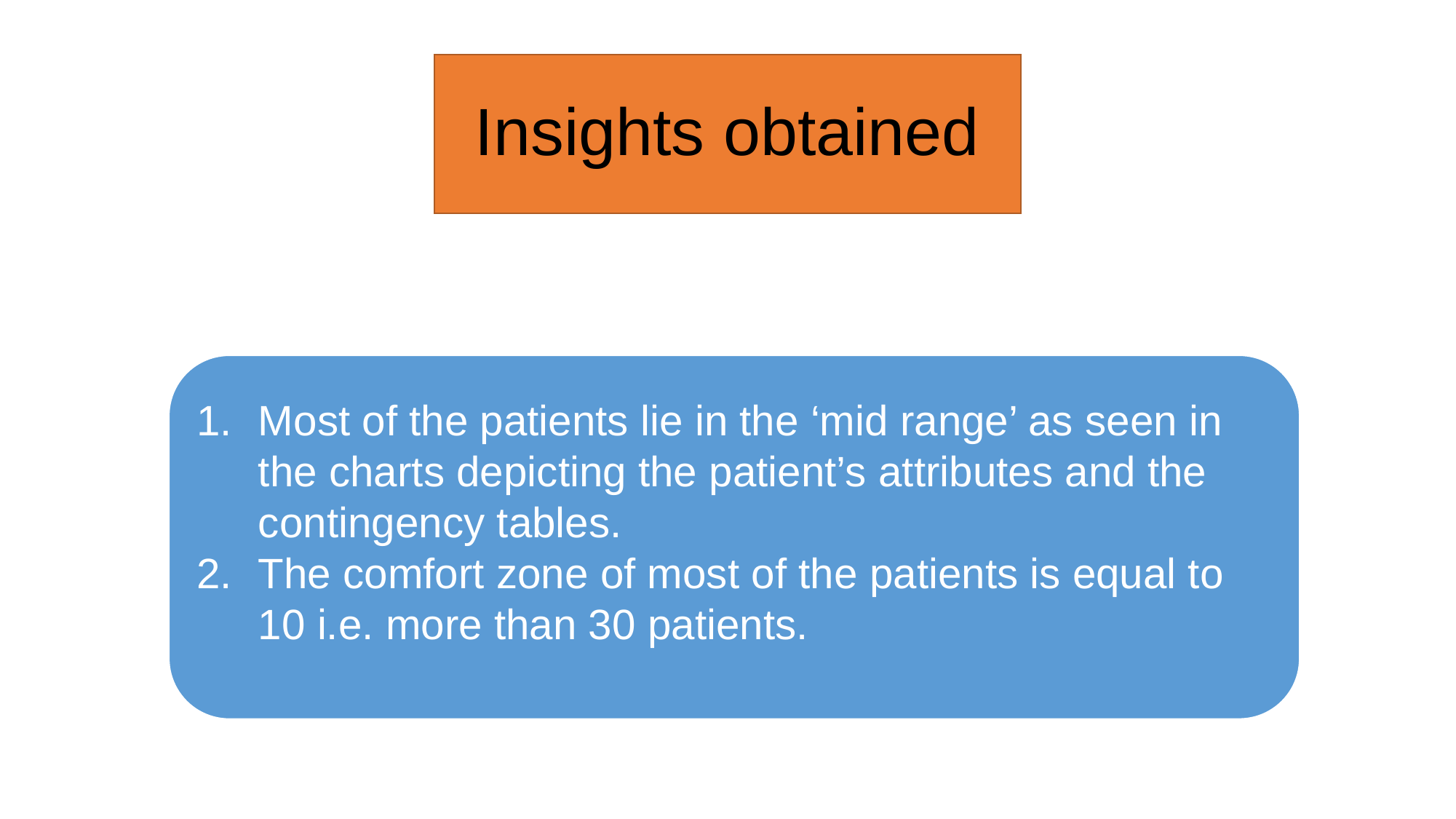

# Insights obtained
Most of the patients lie in the ‘mid range’ as seen in the charts depicting the patient’s attributes and the contingency tables.
The comfort zone of most of the patients is equal to 10 i.e. more than 30 patients.